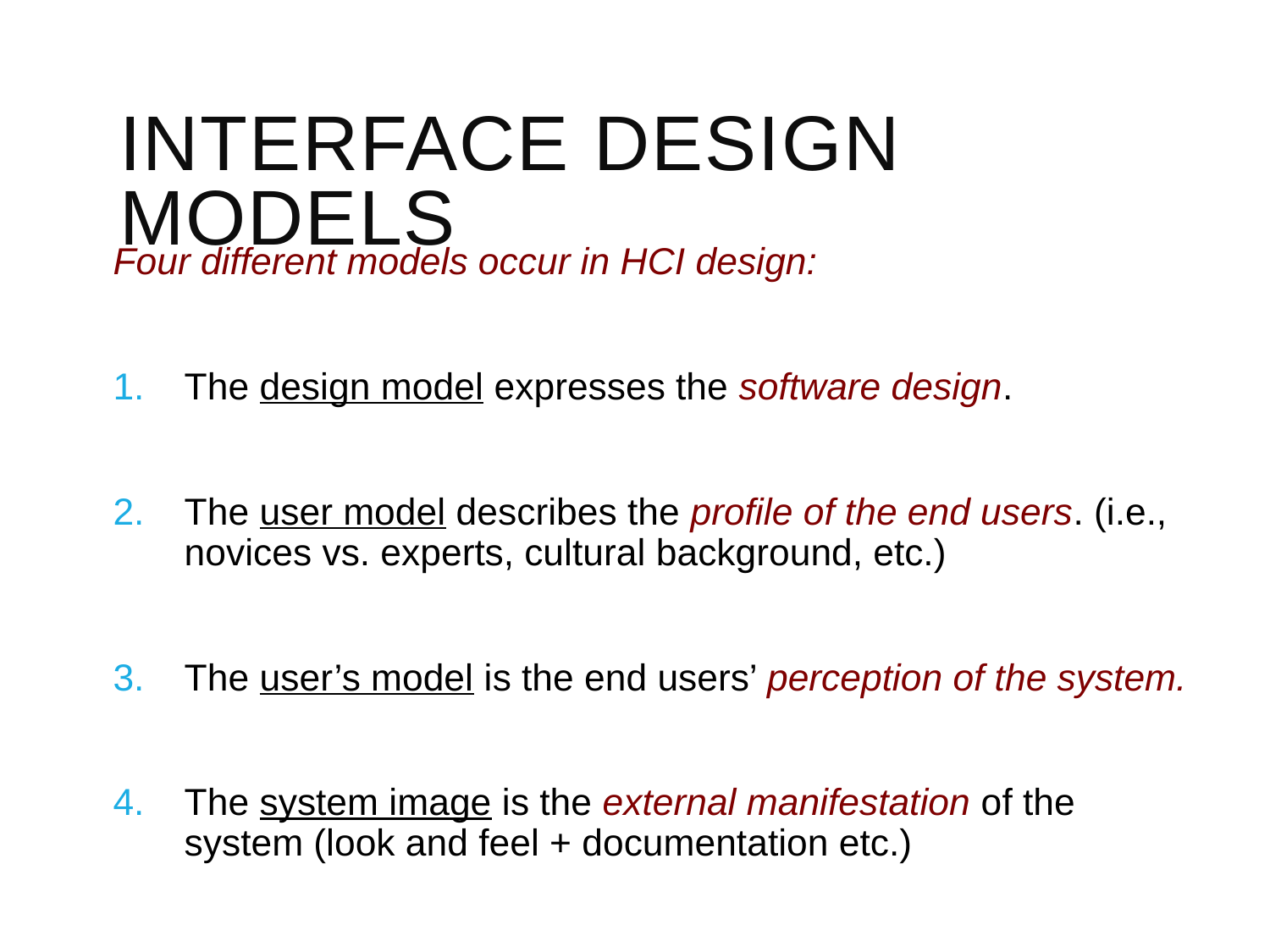

# Interface Design Models
Four different models occur in HCI design:

The design model expresses the software design.

The user model describes the profile of the end users. (i.e., novices vs. experts, cultural background, etc.)

The user’s model is the end users’ perception of the system.

The system image is the external manifestation of the system (look and feel + documentation etc.)